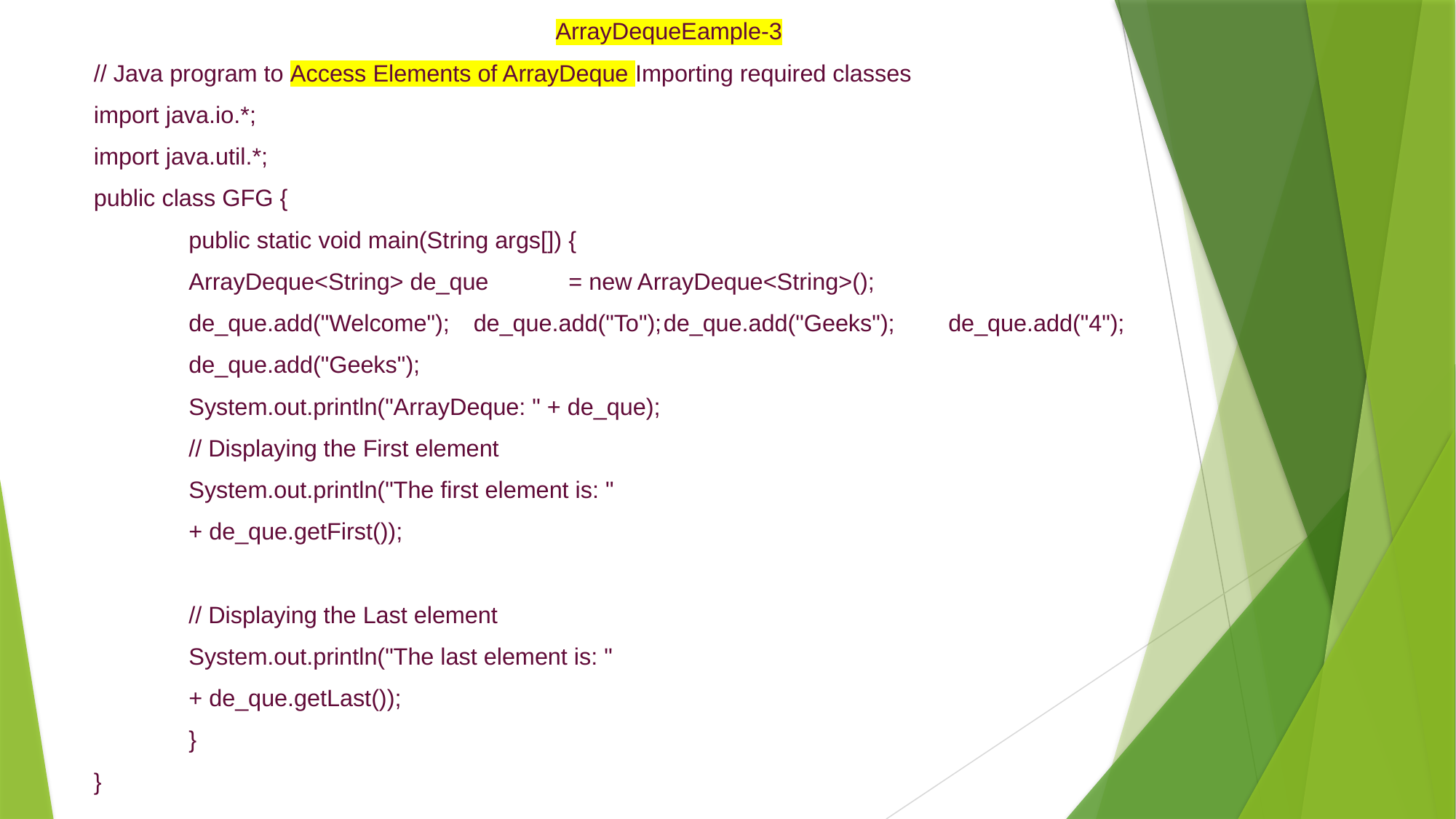

ArrayDequeEample-3
// Java program to Access Elements of ArrayDeque Importing required classes
import java.io.*;
import java.util.*;
public class GFG {
	public static void main(String args[])	{
			ArrayDeque<String> de_que	= new ArrayDeque<String>();
				de_que.add("Welcome");		de_que.add("To");		de_que.add("Geeks");		de_que.add("4");
		de_que.add("Geeks");
		System.out.println("ArrayDeque: " + de_que);
		// Displaying the First element
		System.out.println("The first element is: "
						+ de_que.getFirst());

		// Displaying the Last element
		System.out.println("The last element is: "
						+ de_que.getLast());
	}
}